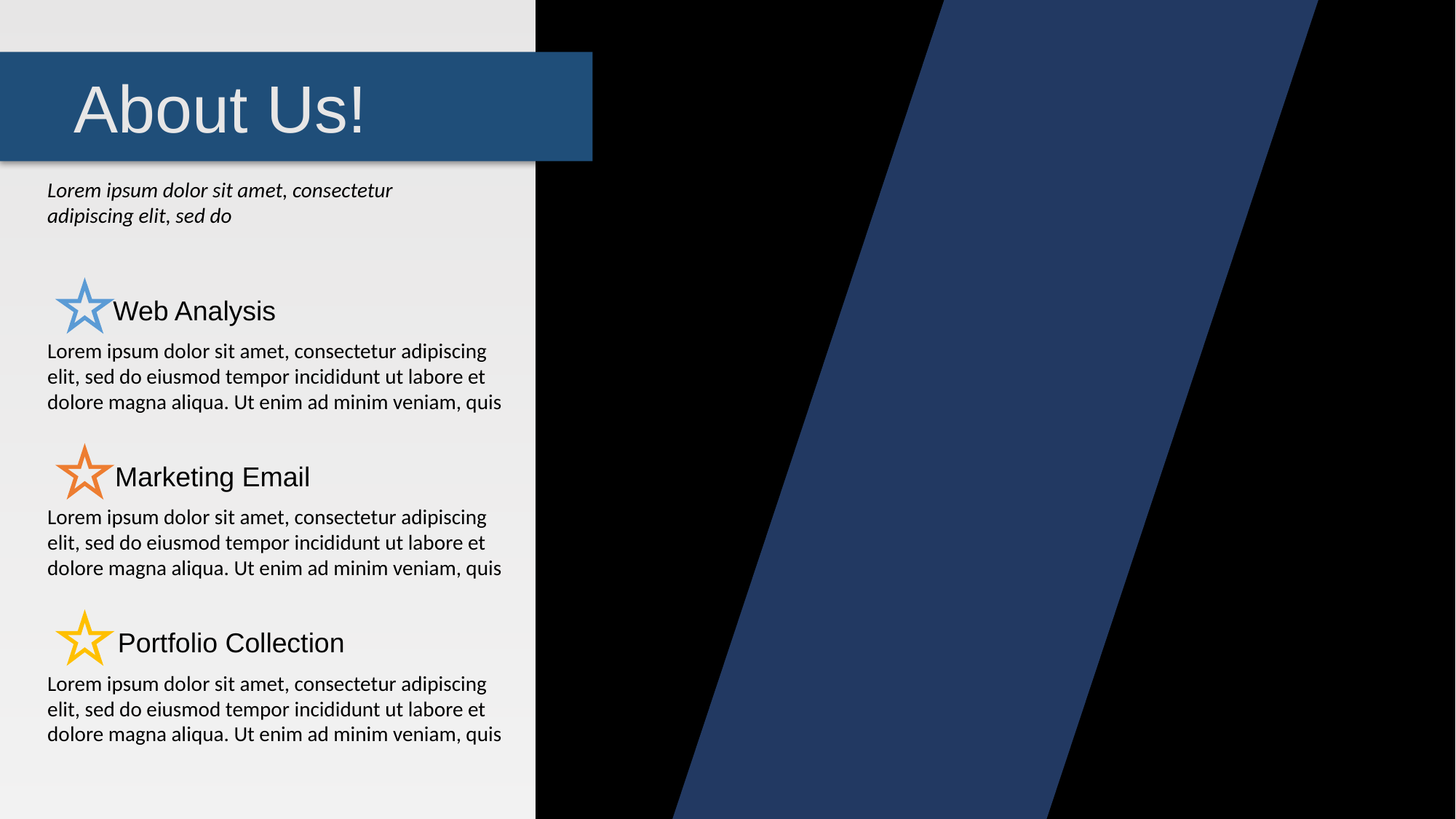

About Us!
Lorem ipsum dolor sit amet, consectetur adipiscing elit, sed do

Web Analysis
Lorem ipsum dolor sit amet, consectetur adipiscing elit, sed do eiusmod tempor incididunt ut labore et dolore magna aliqua. Ut enim ad minim veniam, quis

Marketing Email
Lorem ipsum dolor sit amet, consectetur adipiscing elit, sed do eiusmod tempor incididunt ut labore et dolore magna aliqua. Ut enim ad minim veniam, quis

Portfolio Collection
Lorem ipsum dolor sit amet, consectetur adipiscing elit, sed do eiusmod tempor incididunt ut labore et dolore magna aliqua. Ut enim ad minim veniam, quis